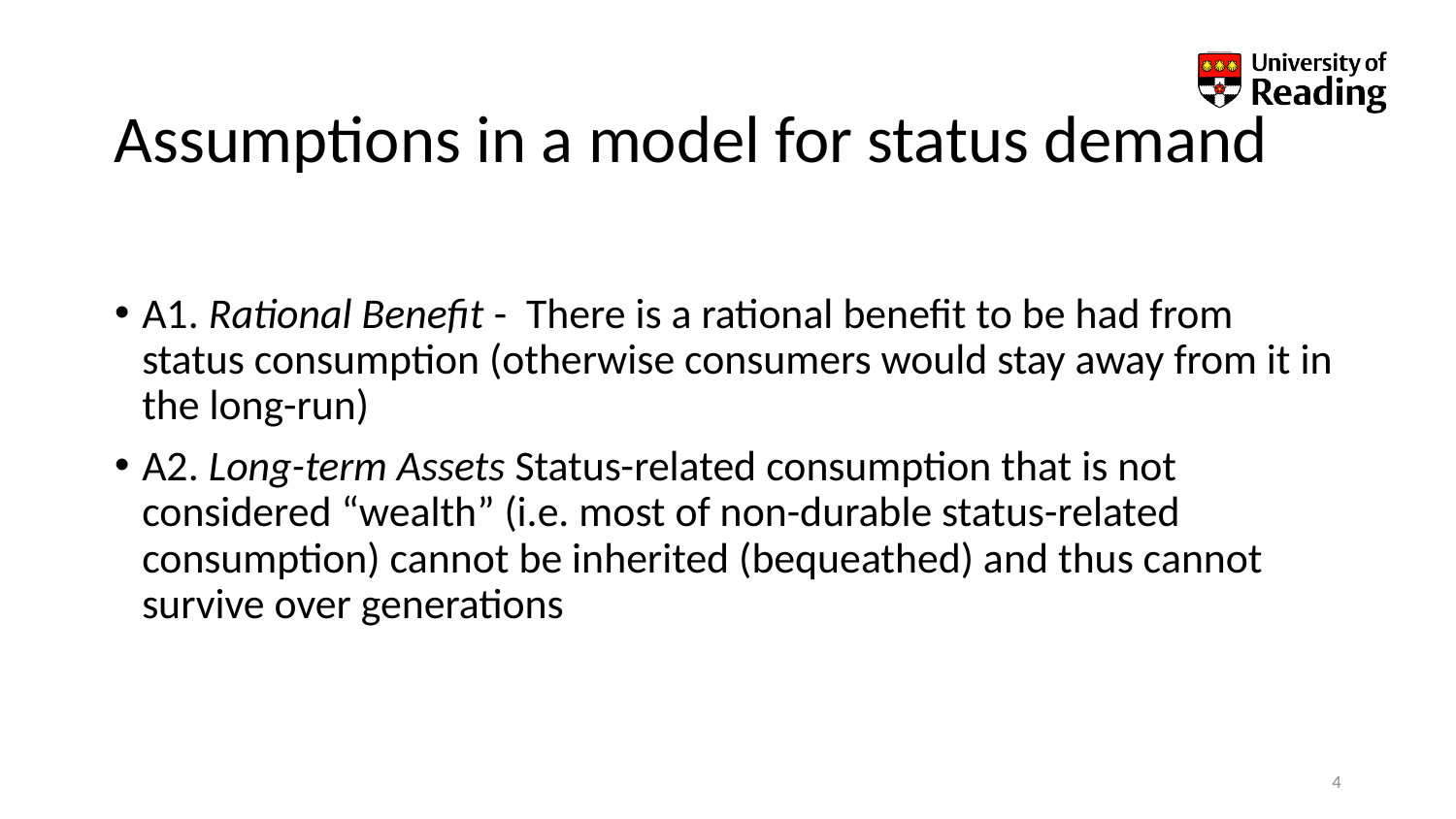

# Assumptions in a model for status demand

A1. Rational Benefit -  There is a rational benefit to be had from status consumption (otherwise consumers would stay away from it in the long-run)
A2. Long-term Assets Status-related consumption that is not considered “wealth” (i.e. most of non-durable status-related consumption) cannot be inherited (bequeathed) and thus cannot survive over generations

4